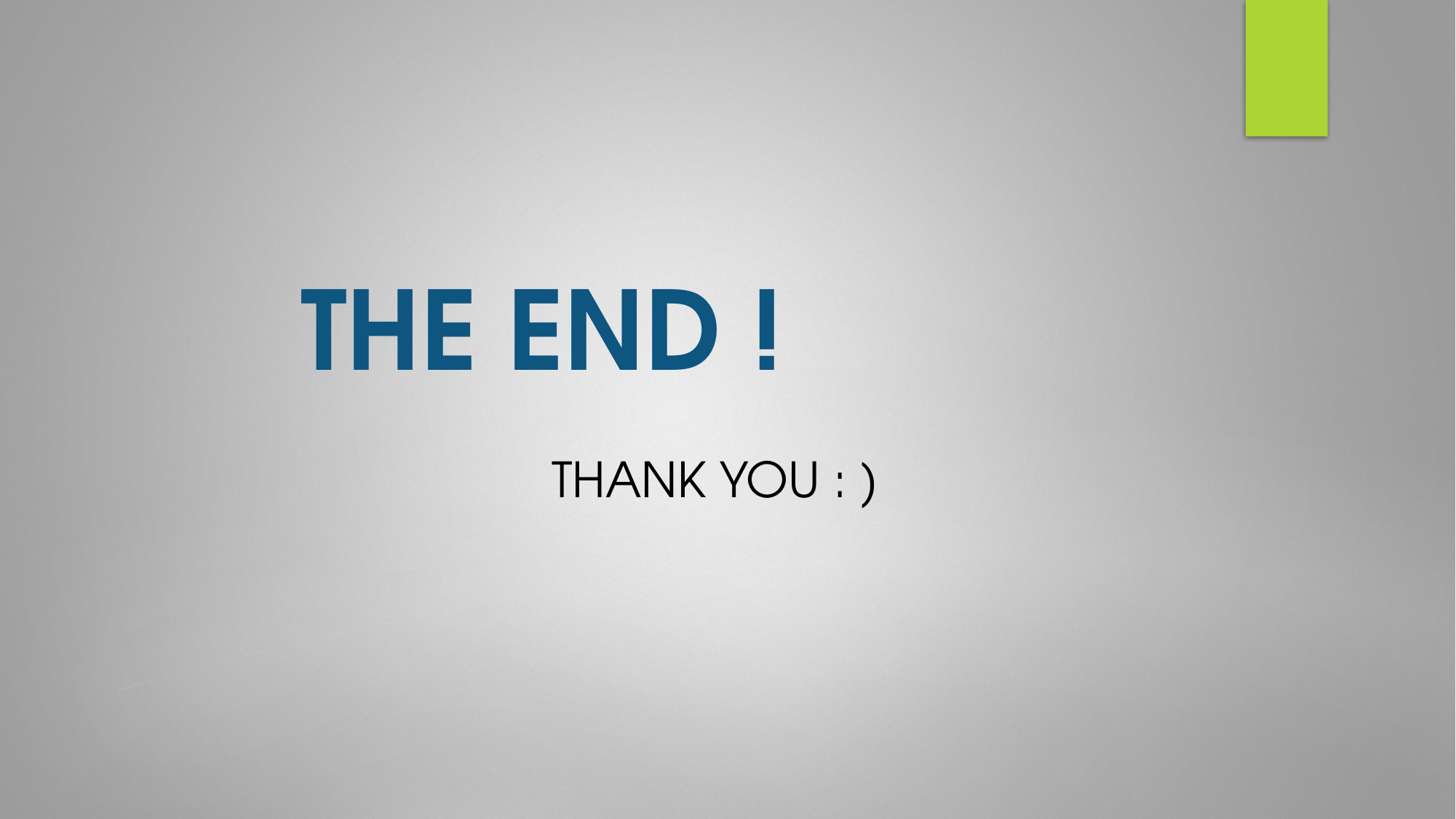

# THE END !
                                               THANK YOU : )